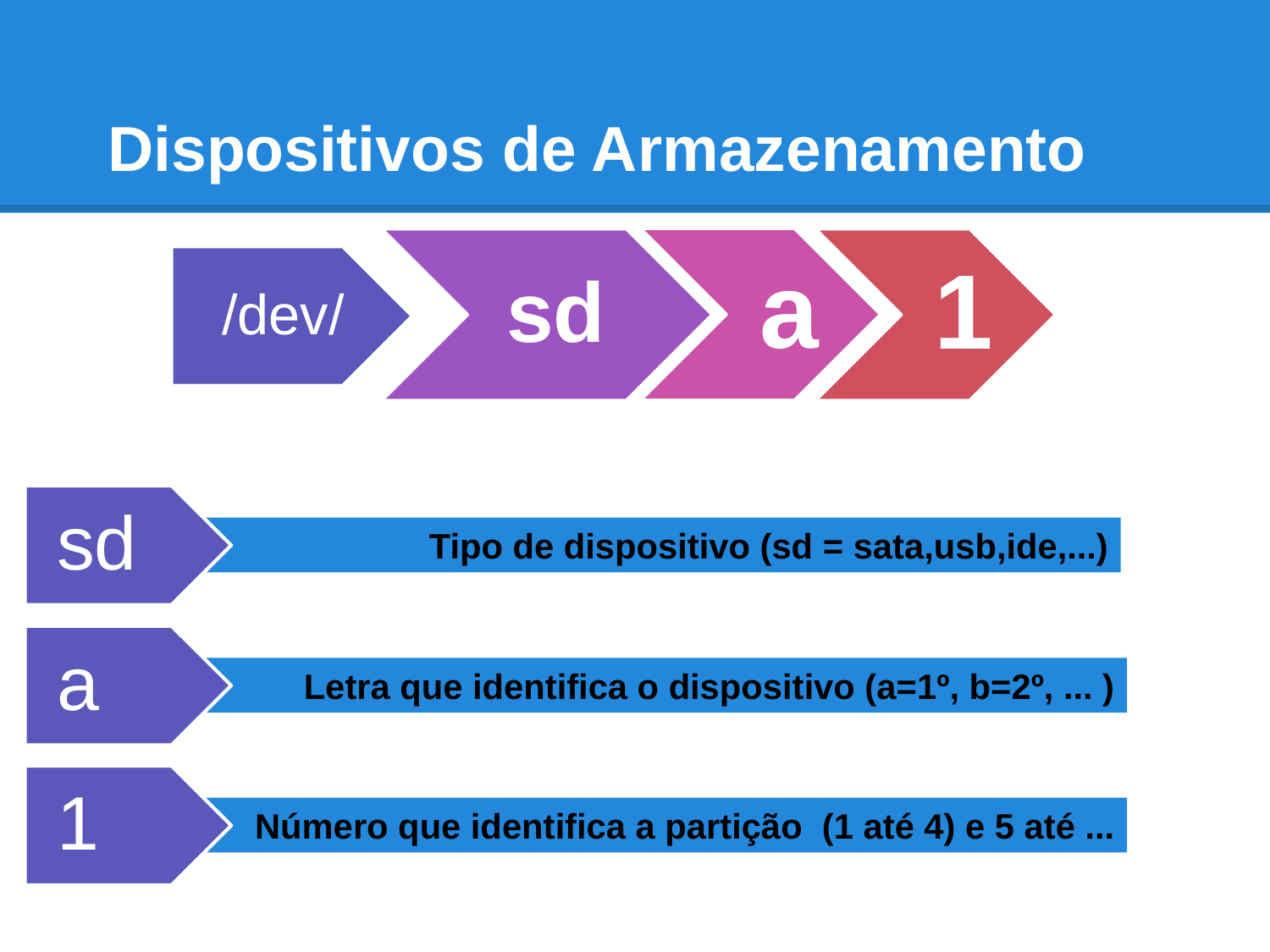

# Dispositivos de Armazenamento
/dev/
sd
a
1

sd
Tipo de dispositivo (sd = sata,usb,ide,...)

a
Letra que identifica o dispositivo (a=1º, b=2º, ... )

1
Número que identifica a partição  (1 até 4) e 5 até ...